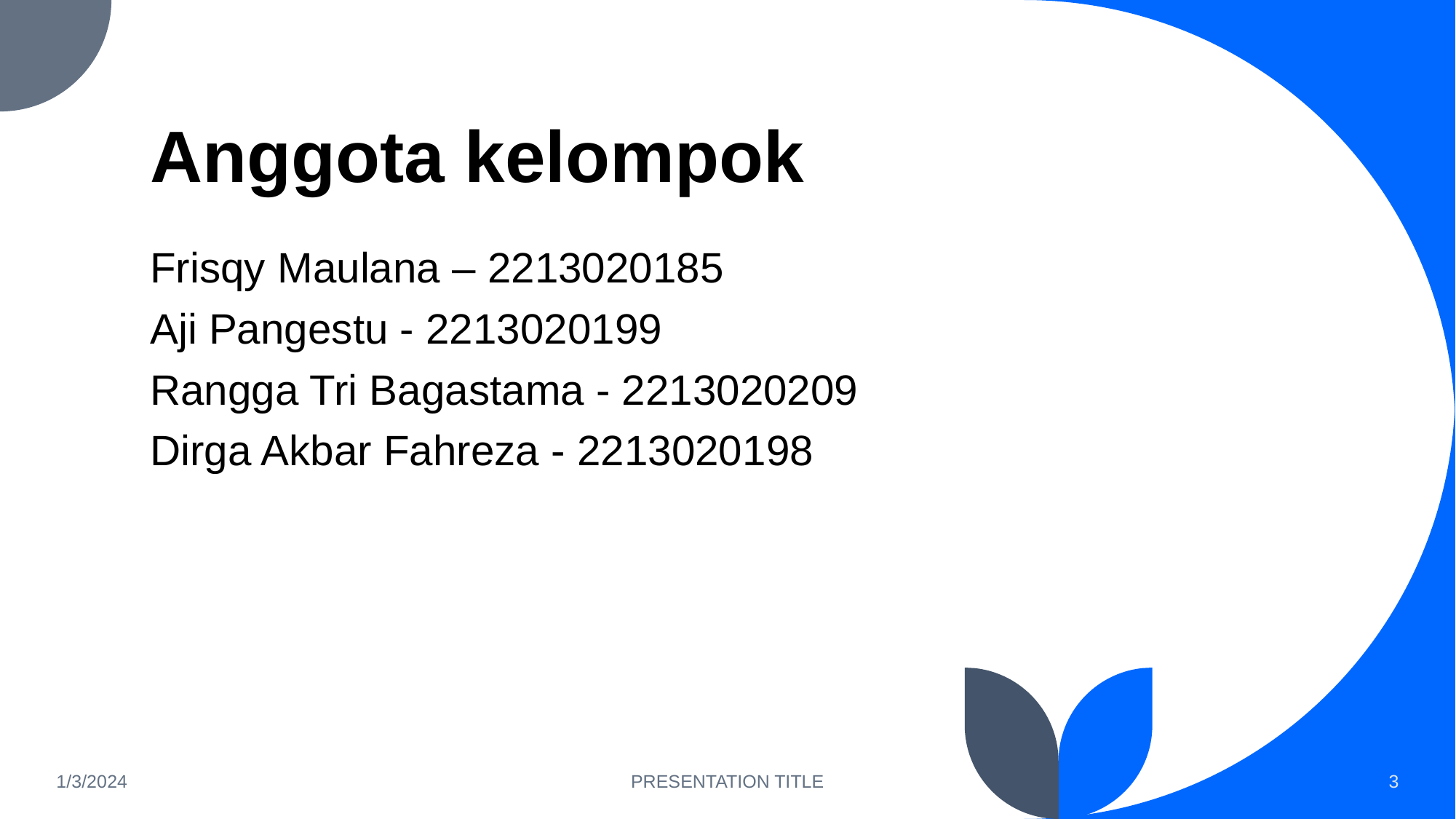

# Anggota kelompok
Frisqy Maulana – 2213020185
Aji Pangestu - 2213020199
Rangga Tri Bagastama - 2213020209
Dirga Akbar Fahreza - 2213020198

1/3/2024
PRESENTATION TITLE
3